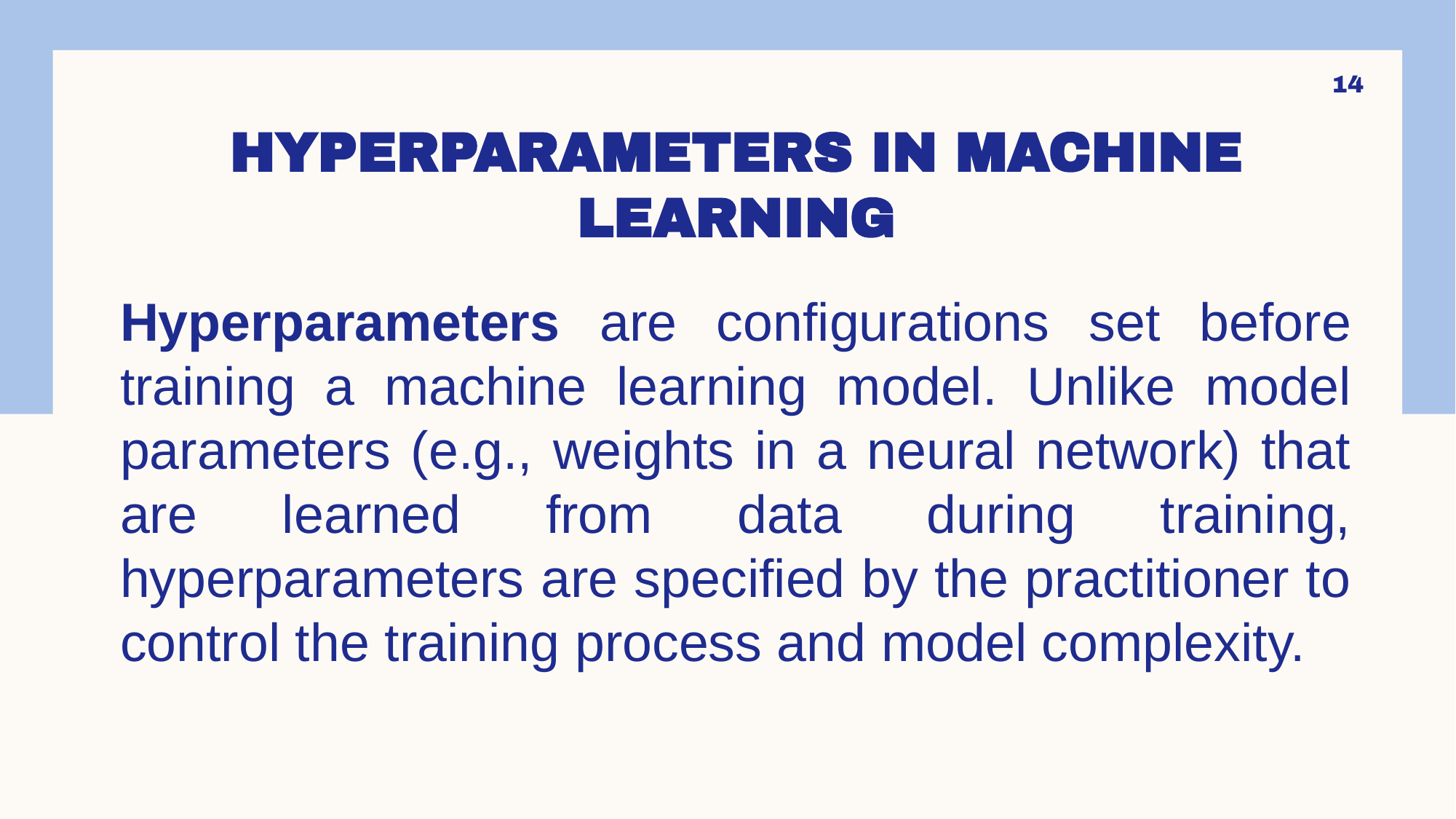

14
# Hyperparameters in Machine Learning
Hyperparameters are configurations set before training a machine learning model. Unlike model parameters (e.g., weights in a neural network) that are learned from data during training, hyperparameters are specified by the practitioner to control the training process and model complexity.